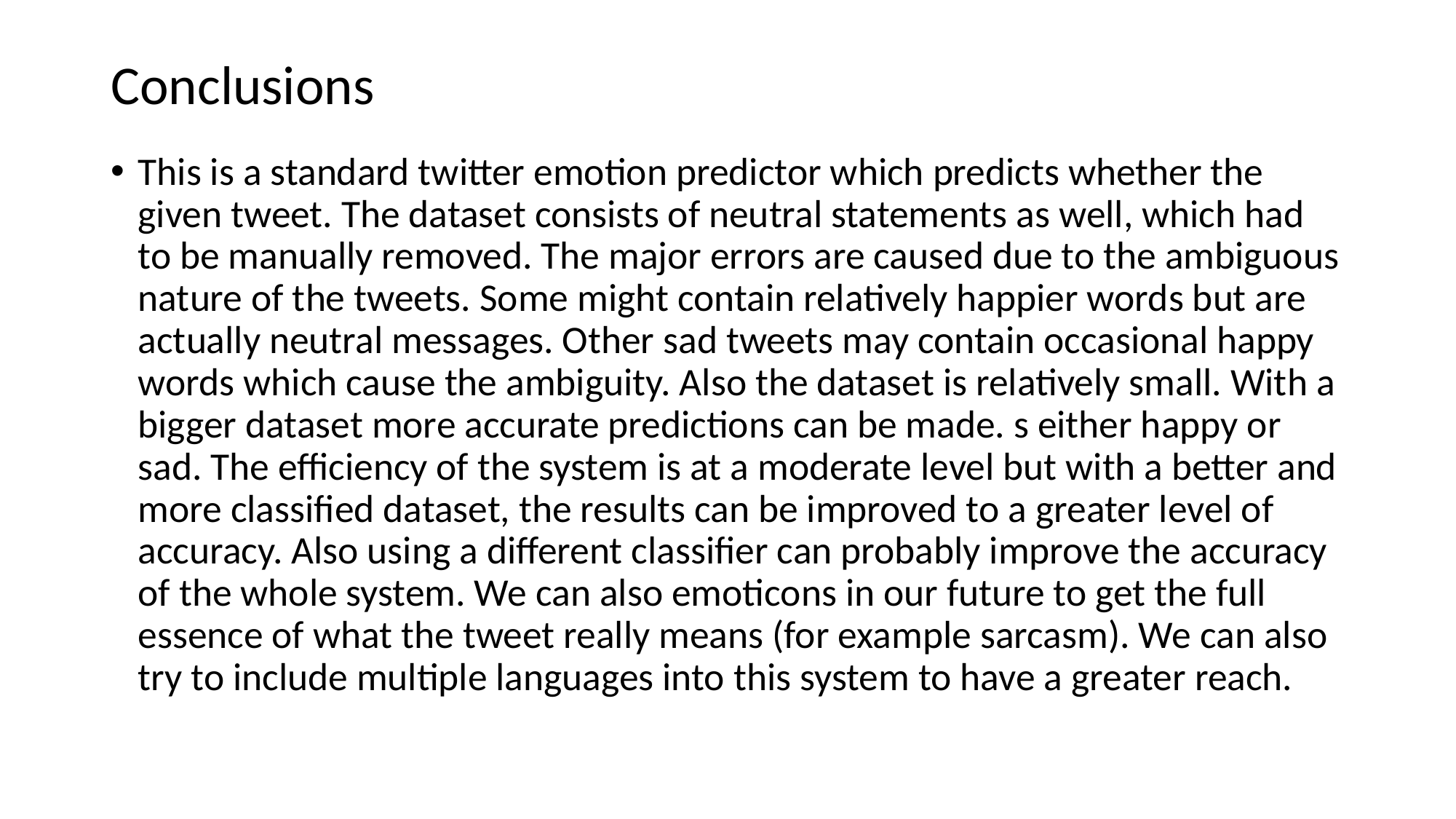

# Conclusions
This is a standard twitter emotion predictor which predicts whether the given tweet. The dataset consists of neutral statements as well, which had to be manually removed. The major errors are caused due to the ambiguous nature of the tweets. Some might contain relatively happier words but are actually neutral messages. Other sad tweets may contain occasional happy words which cause the ambiguity. Also the dataset is relatively small. With a bigger dataset more accurate predictions can be made. s either happy or sad. The efficiency of the system is at a moderate level but with a better and more classified dataset, the results can be improved to a greater level of accuracy. Also using a different classifier can probably improve the accuracy of the whole system. We can also emoticons in our future to get the full essence of what the tweet really means (for example sarcasm). We can also try to include multiple languages into this system to have a greater reach.